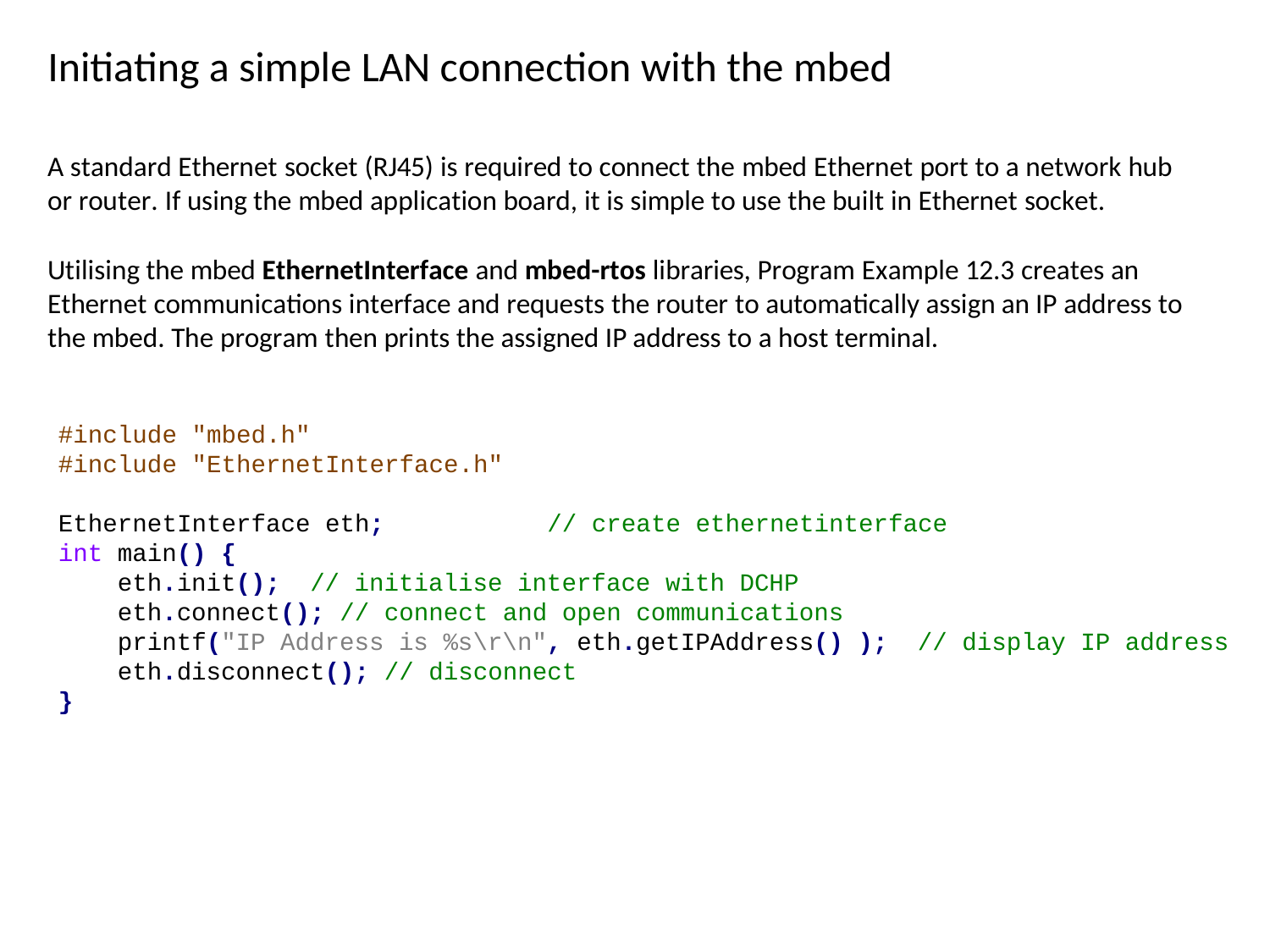

# Initiating a simple LAN connection with the mbed
A standard Ethernet socket (RJ45) is required to connect the mbed Ethernet port to a network hub or router. If using the mbed application board, it is simple to use the built in Ethernet socket.

Utilising the mbed EthernetInterface and mbed-rtos libraries, Program Example 12.3 creates an Ethernet communications interface and requests the router to automatically assign an IP address to the mbed. The program then prints the assigned IP address to a host terminal.

#include "mbed.h"
#include "EthernetInterface.h"

EthernetInterface eth;           // create ethernetinterface
int main() {
    eth.init();  // initialise interface with DCHP
    eth.connect(); // connect and open communications
    printf("IP Address is %s\r\n", eth.getIPAddress() );  // display IP address
    eth.disconnect(); // disconnect
}